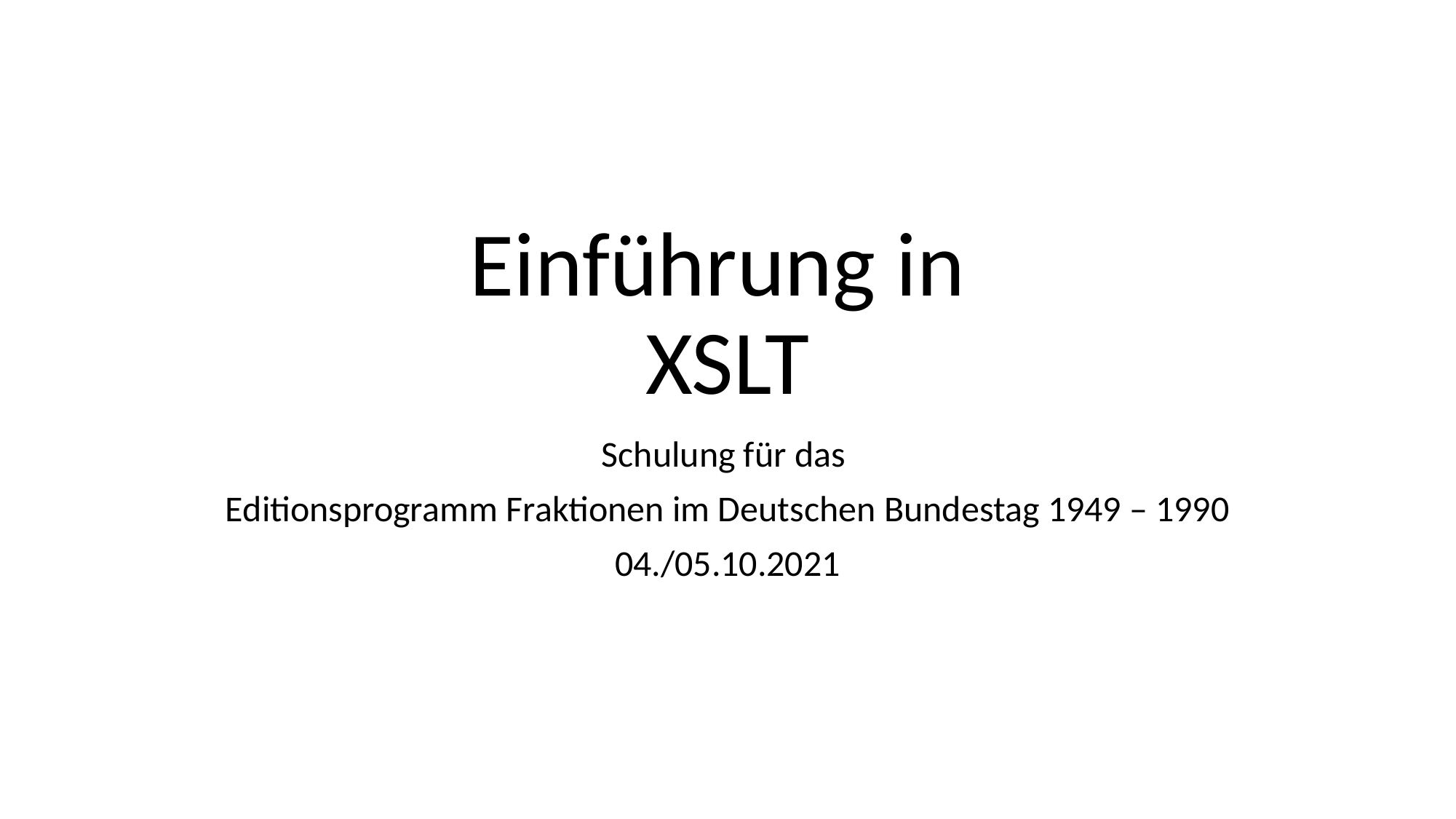

# Einführung in XSLT
Schulung für das
Editionsprogramm Fraktionen im Deutschen Bundestag 1949 – 1990
04./05.10.2021